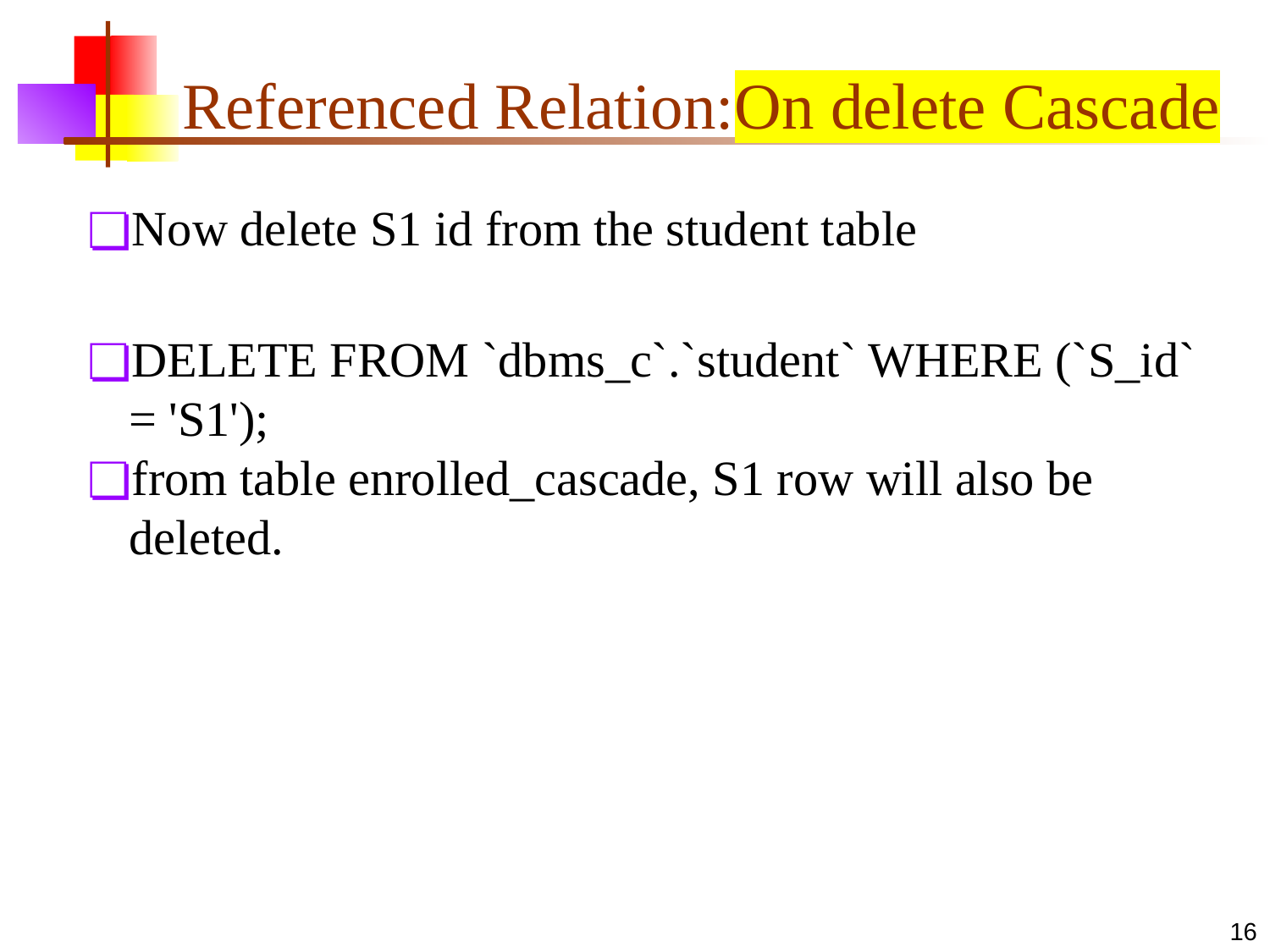

# Referenced Relation:On delete Cascade
Now delete S1 id from the student table

DELETE FROM `dbms_c`.`student` WHERE (`S_id` = 'S1');
from table enrolled_cascade, S1 row will also be deleted.
16